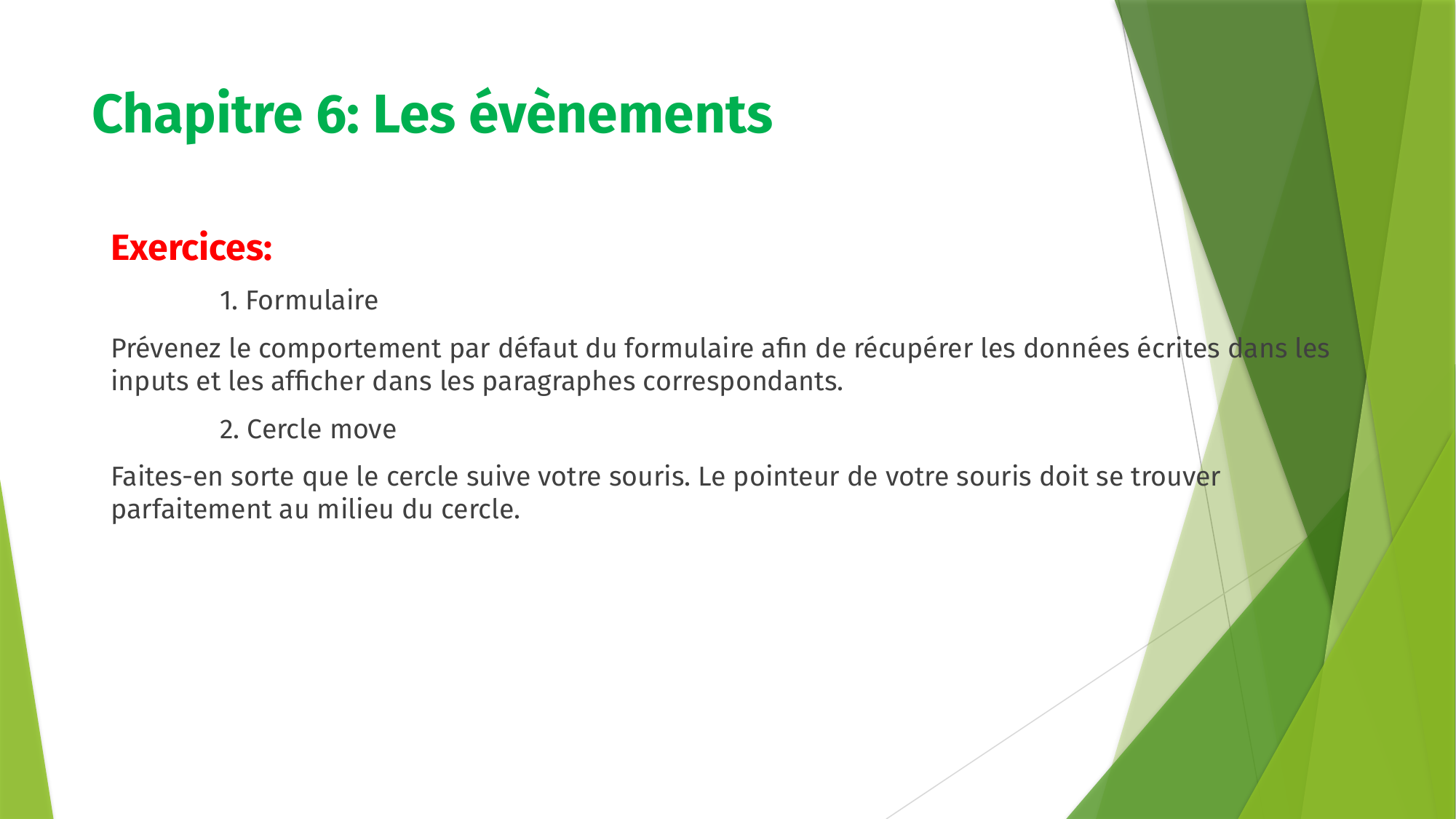

# Chapitre 6: Les évènements
Exercices:
	1. Formulaire
Prévenez le comportement par défaut du formulaire afin de récupérer les données écrites dans les inputs et les afficher dans les paragraphes correspondants.
	2. Cercle move
Faites-en sorte que le cercle suive votre souris. Le pointeur de votre souris doit se trouver parfaitement au milieu du cercle.